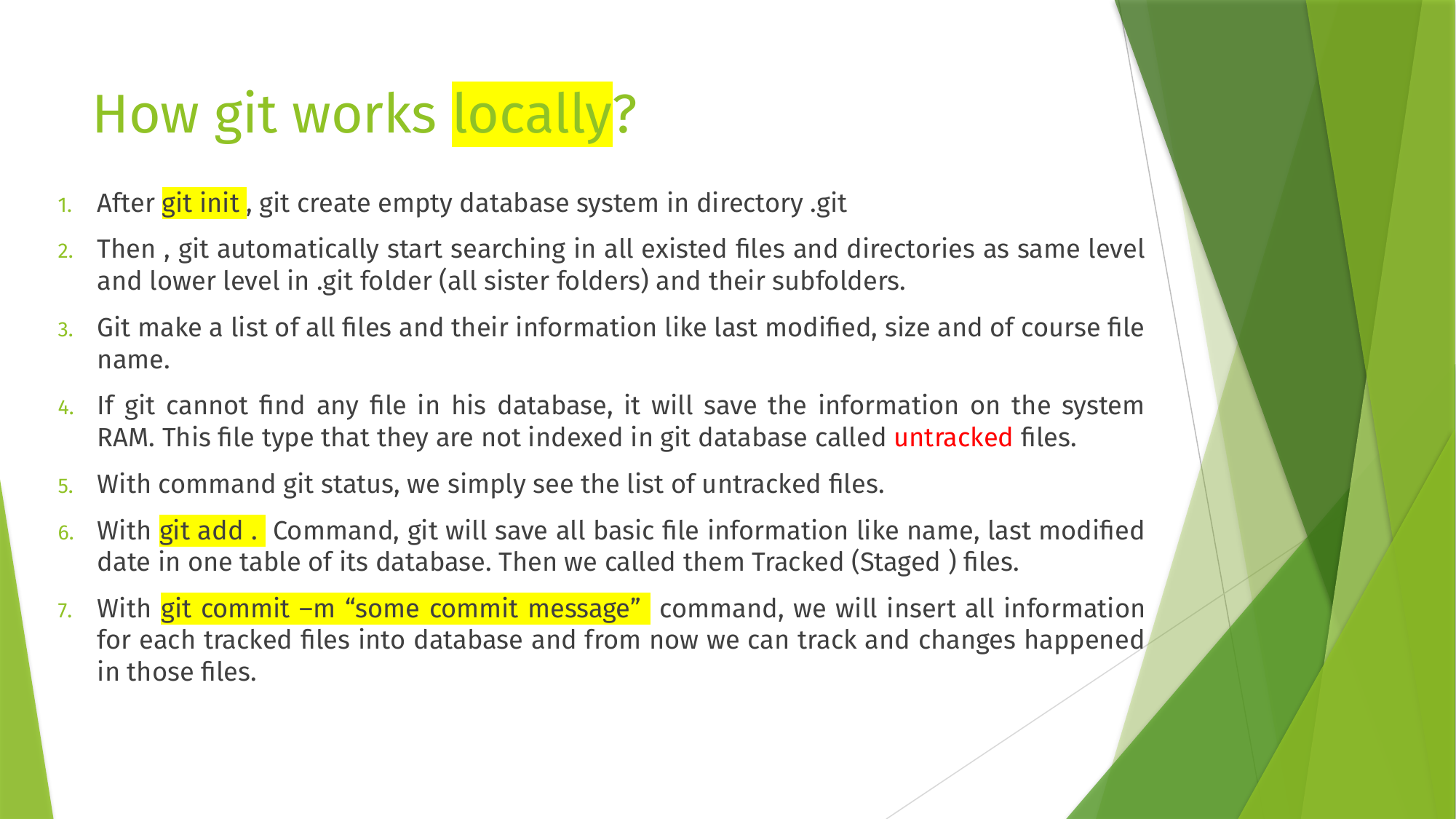

# How git works locally?
After git init , git create empty database system in directory .git
Then , git automatically start searching in all existed files and directories as same level and lower level in .git folder (all sister folders) and their subfolders.
Git make a list of all files and their information like last modified, size and of course file name.
If git cannot find any file in his database, it will save the information on the system RAM. This file type that they are not indexed in git database called untracked files.
With command git status, we simply see the list of untracked files.
With git add .  Command, git will save all basic file information like name, last modified date in one table of its database. Then we called them Tracked (Staged ) files.
With git commit –m “some commit message”  command, we will insert all information for each tracked files into database and from now we can track and changes happened in those files.